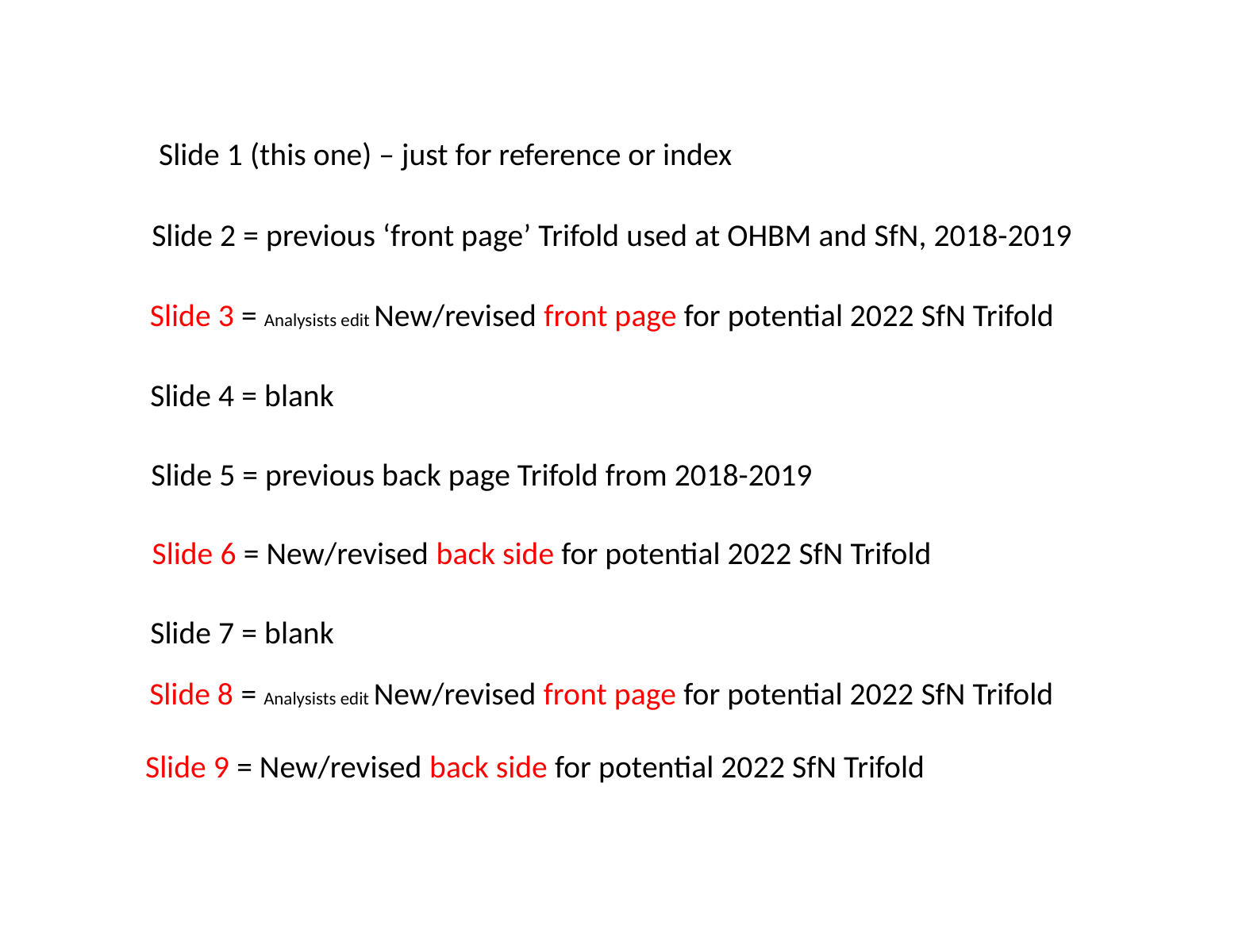

Slide 1 (this one) – just for reference or index
Slide 2 = previous ‘front page’ Trifold used at OHBM and SfN, 2018-2019
Slide 3 = Analysists edit New/revised front page for potential 2022 SfN Trifold
Slide 4 = blank
Slide 5 = previous back page Trifold from 2018-2019
Slide 6 = New/revised back side for potential 2022 SfN Trifold
Slide 7 = blank
Slide 8 = Analysists edit New/revised front page for potential 2022 SfN Trifold
Slide 9 = New/revised back side for potential 2022 SfN Trifold